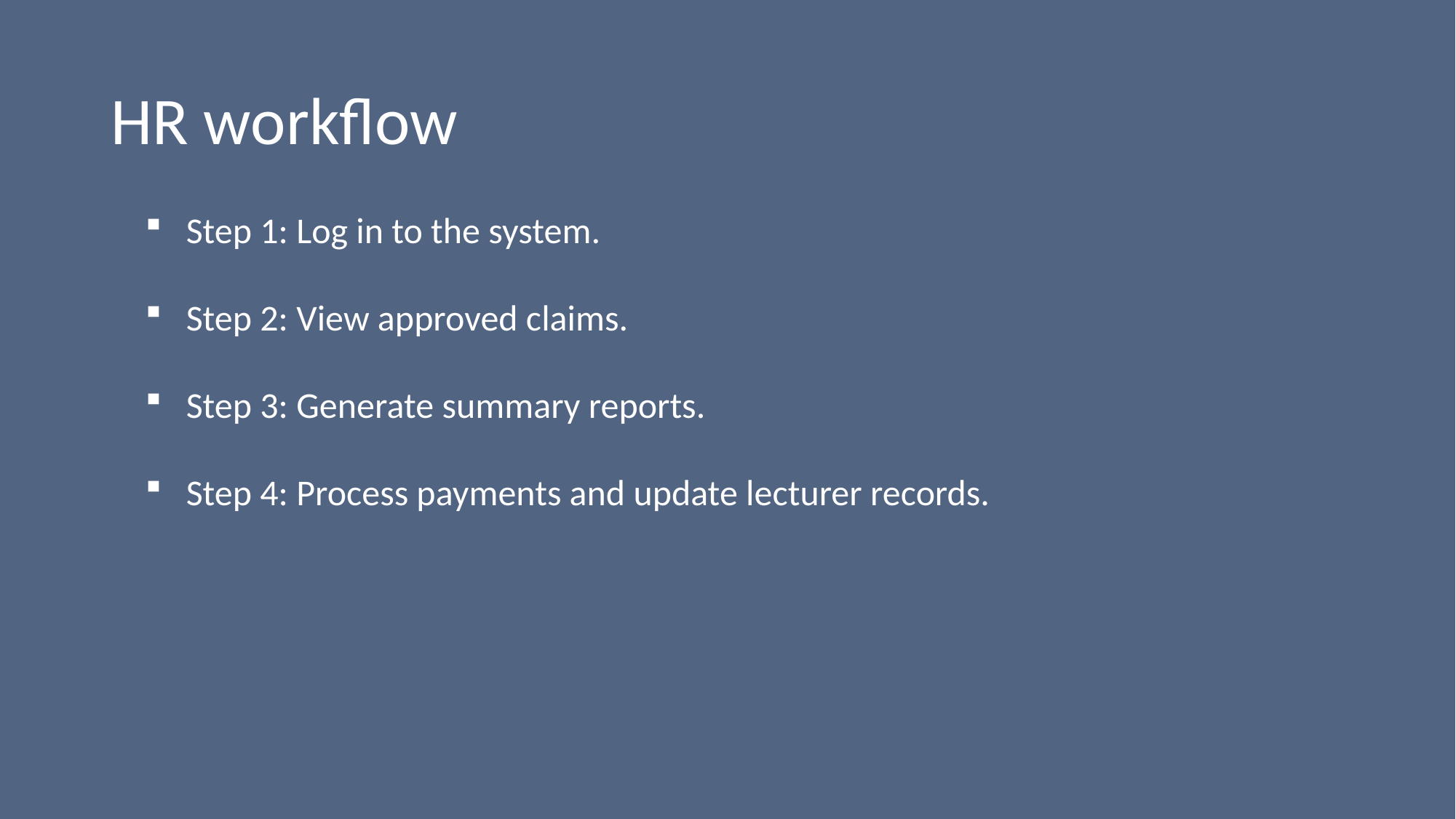

# HR workflow
Step 1: Log in to the system.

Step 2: View approved claims.

Step 3: Generate summary reports.

Step 4: Process payments and update lecturer records.